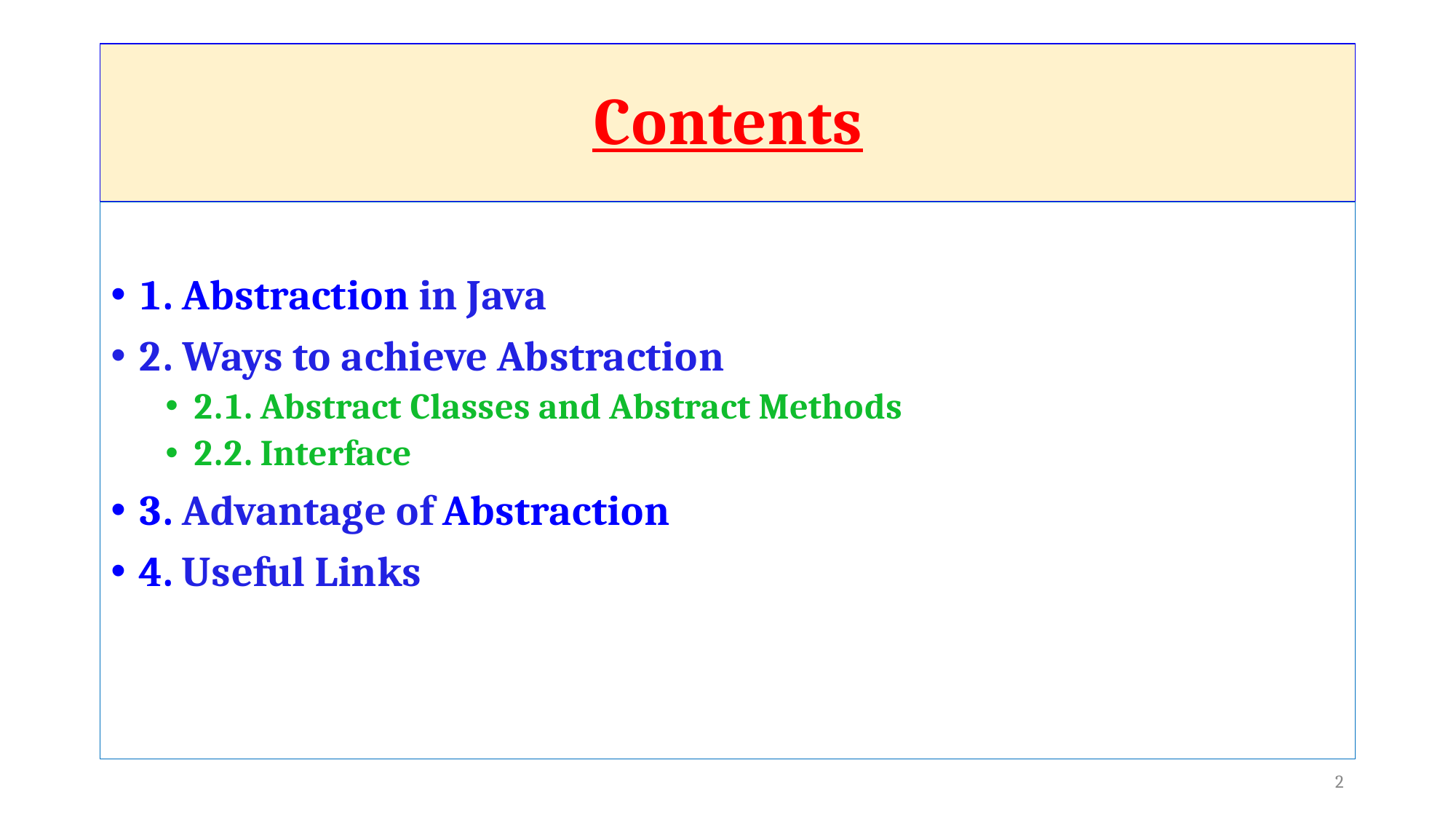

# Contents

1. Abstraction in Java
2. Ways to achieve Abstraction
2.1. Abstract Classes and Abstract Methods
2.2. Interface
3. Advantage of Abstraction
4. Useful Links

2